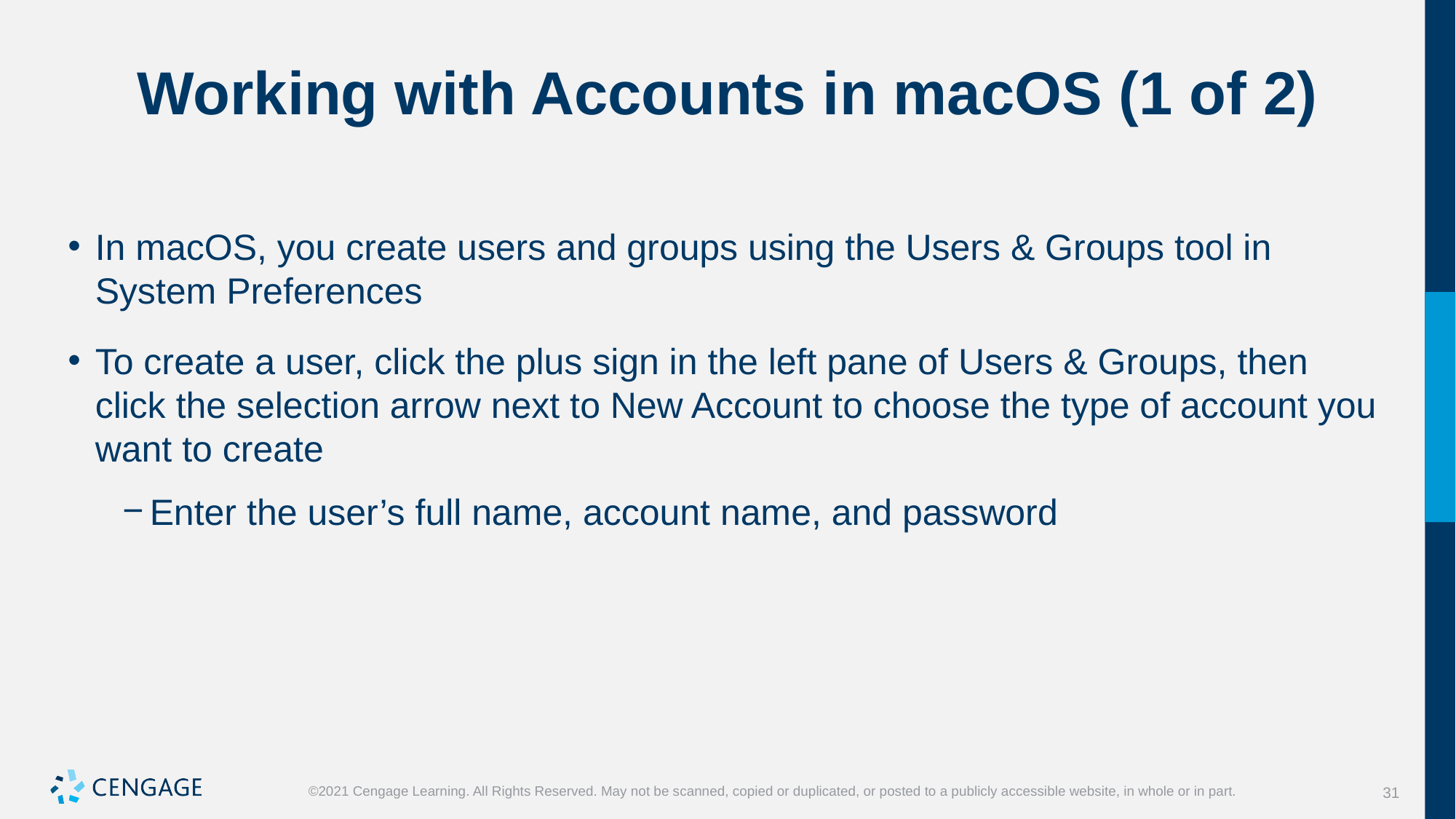

# Working with Accounts in macOS (1 of 2)
In macOS, you create users and groups using the Users & Groups tool in System Preferences
To create a user, click the plus sign in the left pane of Users & Groups, then click the selection arrow next to New Account to choose the type of account you want to create
Enter the user’s full name, account name, and password